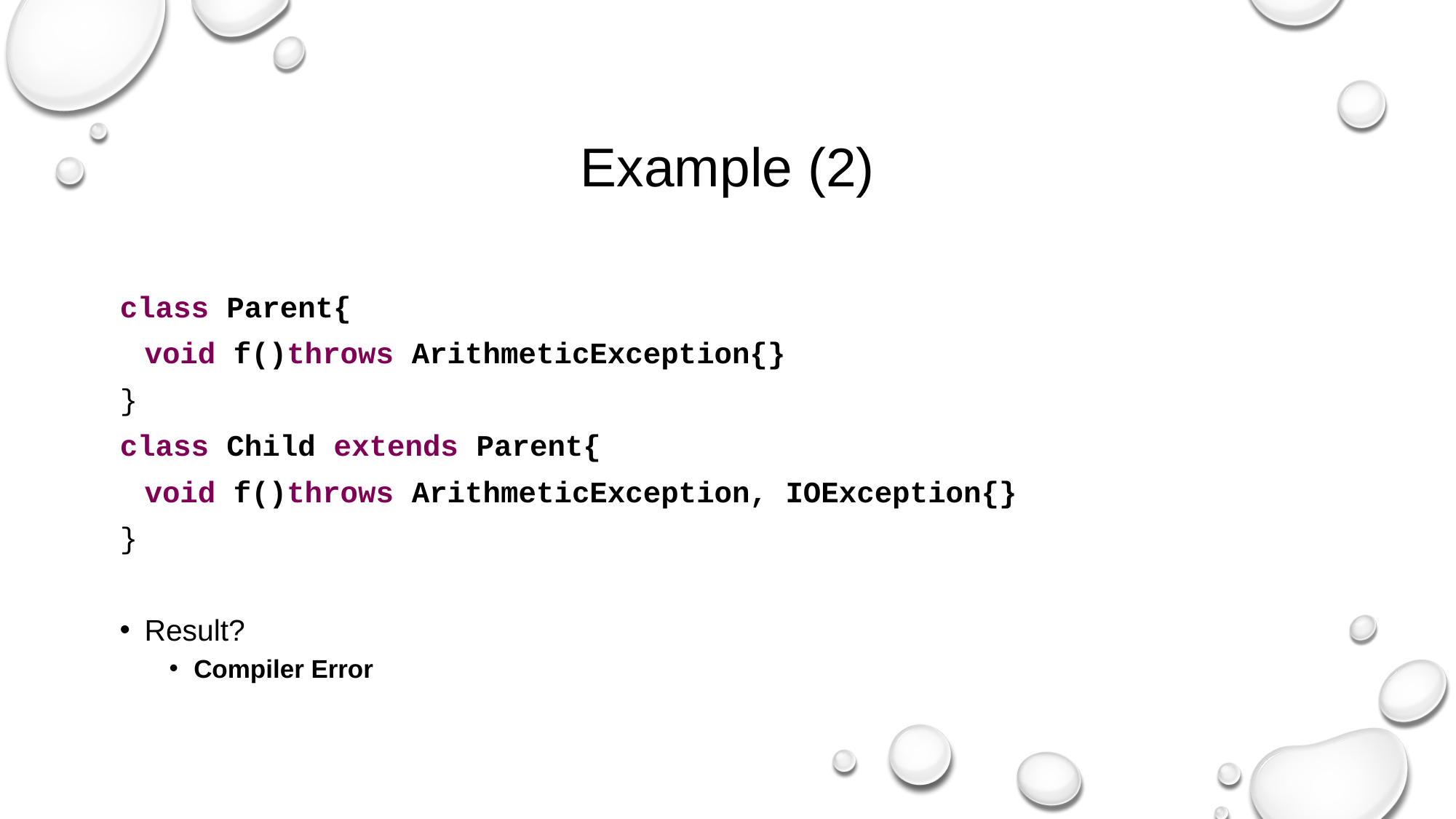

Example (2)
class Parent{
	void f()throws ArithmeticException{}
}
class Child extends Parent{
		void f()throws ArithmeticException, IOException{}
}

Result?
Compiler Error